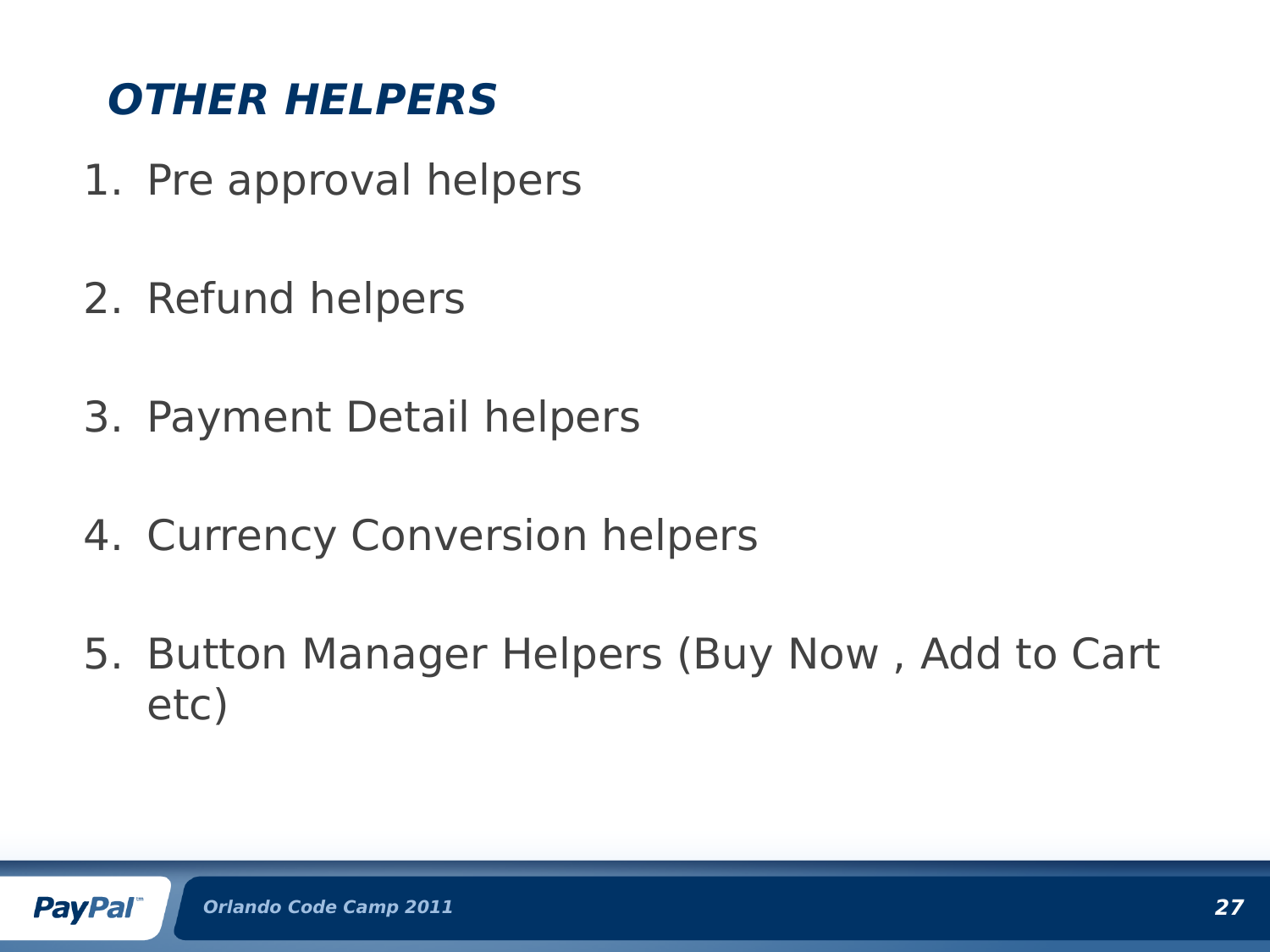

# Other Helpers
Pre approval helpers

Refund helpers

Payment Detail helpers

Currency Conversion helpers

Button Manager Helpers (Buy Now , Add to Cart etc)

Orlando Code Camp 2011
27